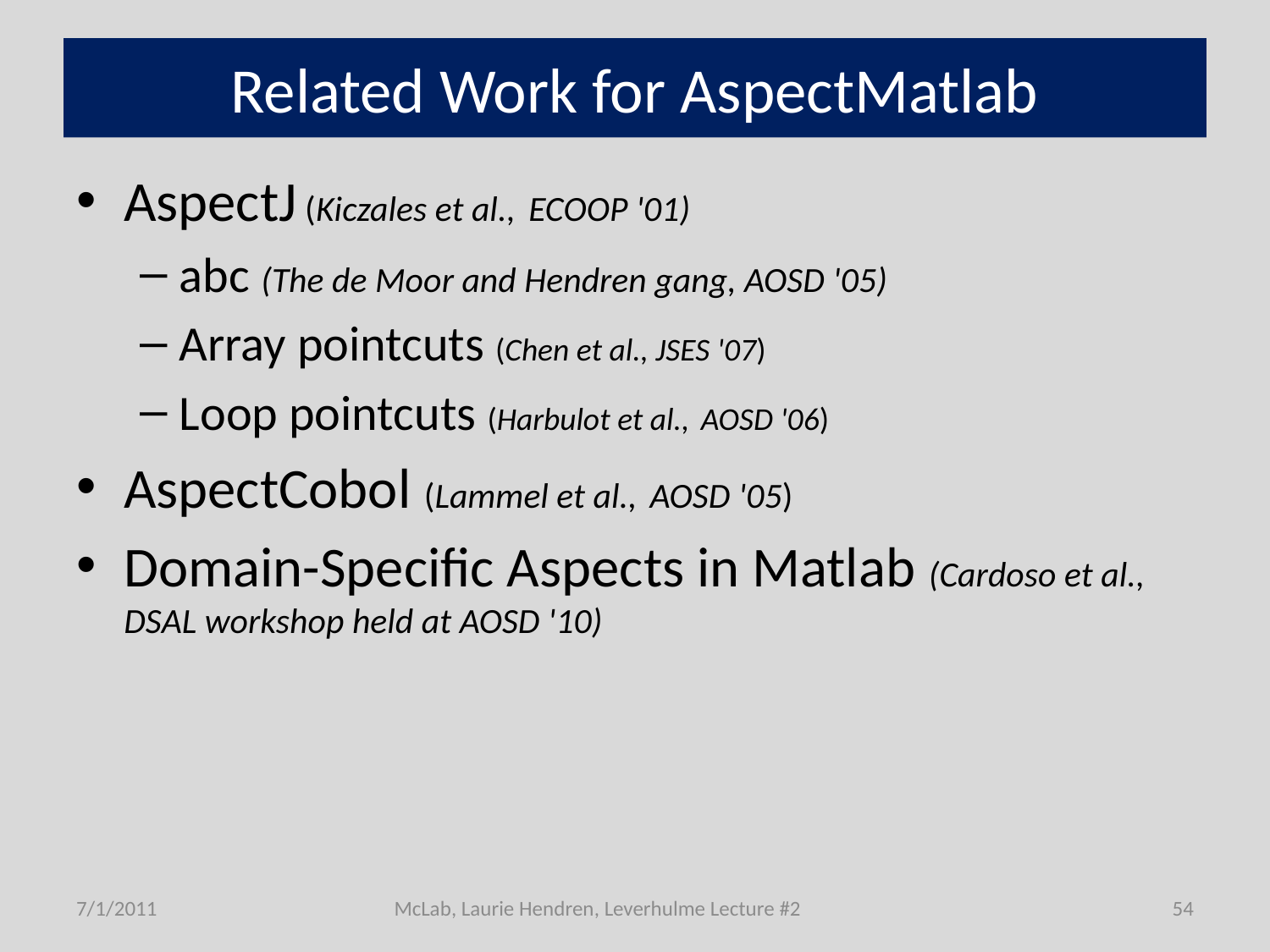

# Related Work for AspectMatlab
AspectJ (Kiczales et al., ECOOP '01)‏
abc (The de Moor and Hendren gang, AOSD '05)
Array pointcuts (Chen et al., JSES '07)‏
Loop pointcuts (Harbulot et al., AOSD '06)‏
AspectCobol (Lammel et al., AOSD '05)‏
Domain-Specific Aspects in Matlab (Cardoso et al., DSAL workshop held at AOSD '10)‏
7/1/2011
McLab, Laurie Hendren, Leverhulme Lecture #2
54